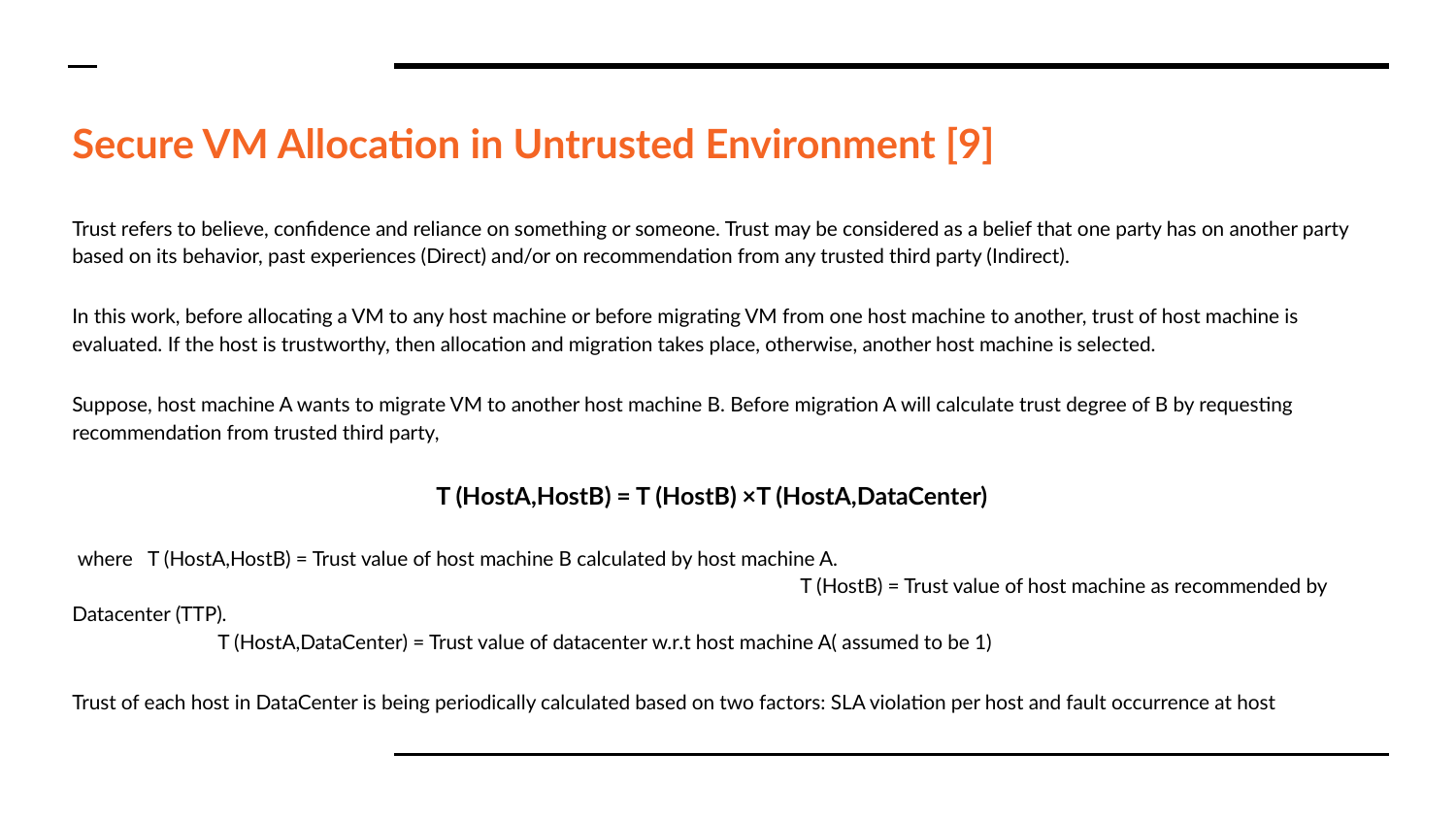

# Secure VM Allocation in Untrusted Environment [9]
Trust refers to believe, confidence and reliance on something or someone. Trust may be considered as a belief that one party has on another party based on its behavior, past experiences (Direct) and/or on recommendation from any trusted third party (Indirect).
In this work, before allocating a VM to any host machine or before migrating VM from one host machine to another, trust of host machine is evaluated. If the host is trustworthy, then allocation and migration takes place, otherwise, another host machine is selected.
Suppose, host machine A wants to migrate VM to another host machine B. Before migration A will calculate trust degree of B by requesting recommendation from trusted third party,
T (HostA,HostB) = T (HostB) ×T (HostA,DataCenter)
 where   T (HostA,HostB) = Trust value of host machine B calculated by host machine A. 								T (HostB) = Trust value of host machine as recommended by Datacenter (TTP). 								T (HostA,DataCenter) = Trust value of datacenter w.r.t host machine A( assumed to be 1)
Trust of each host in DataCenter is being periodically calculated based on two factors: SLA violation per host and fault occurrence at host